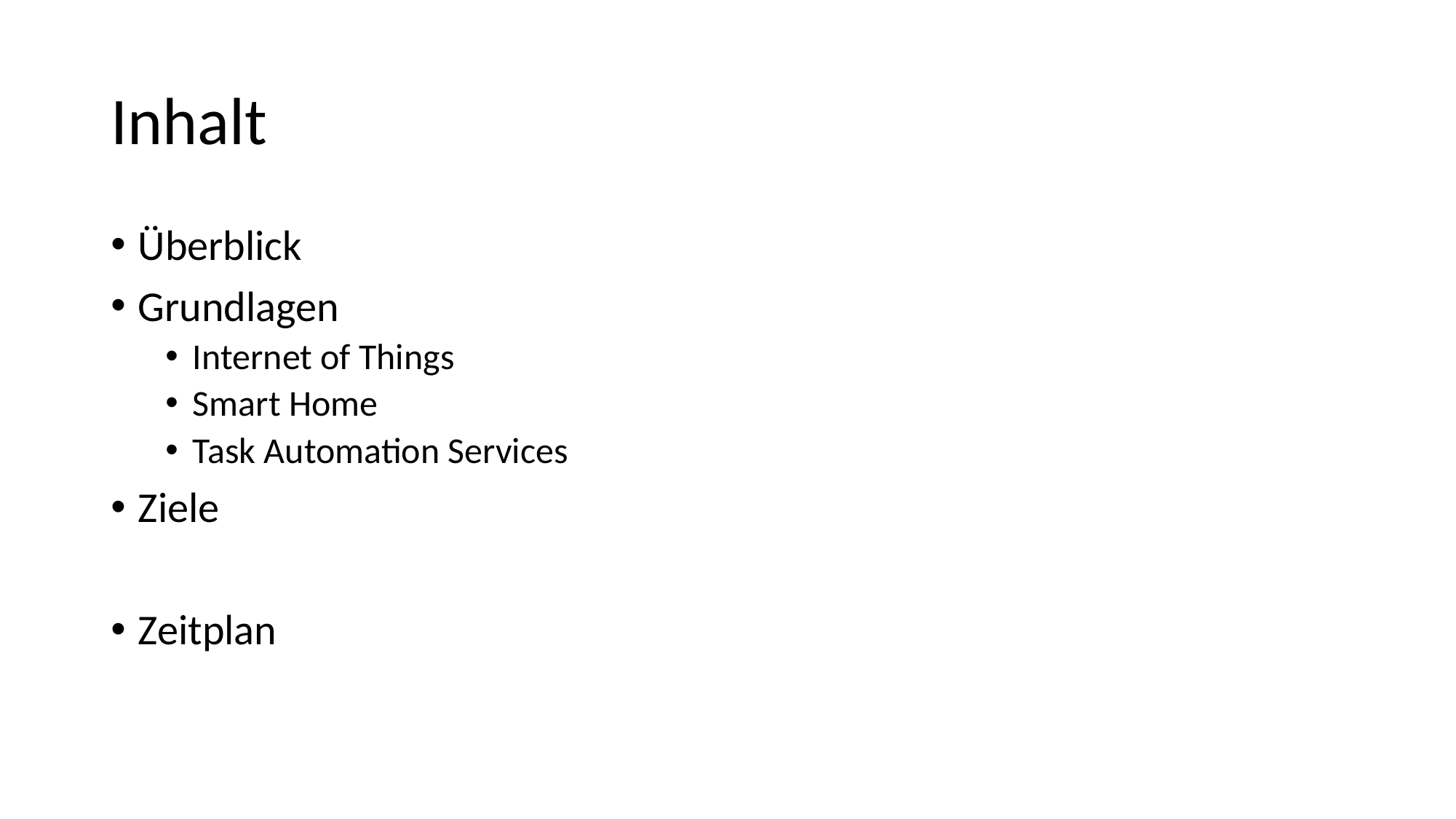

# Inhalt
Überblick
Grundlagen
Internet of Things
Smart Home
Task Automation Services
Ziele

Zeitplan